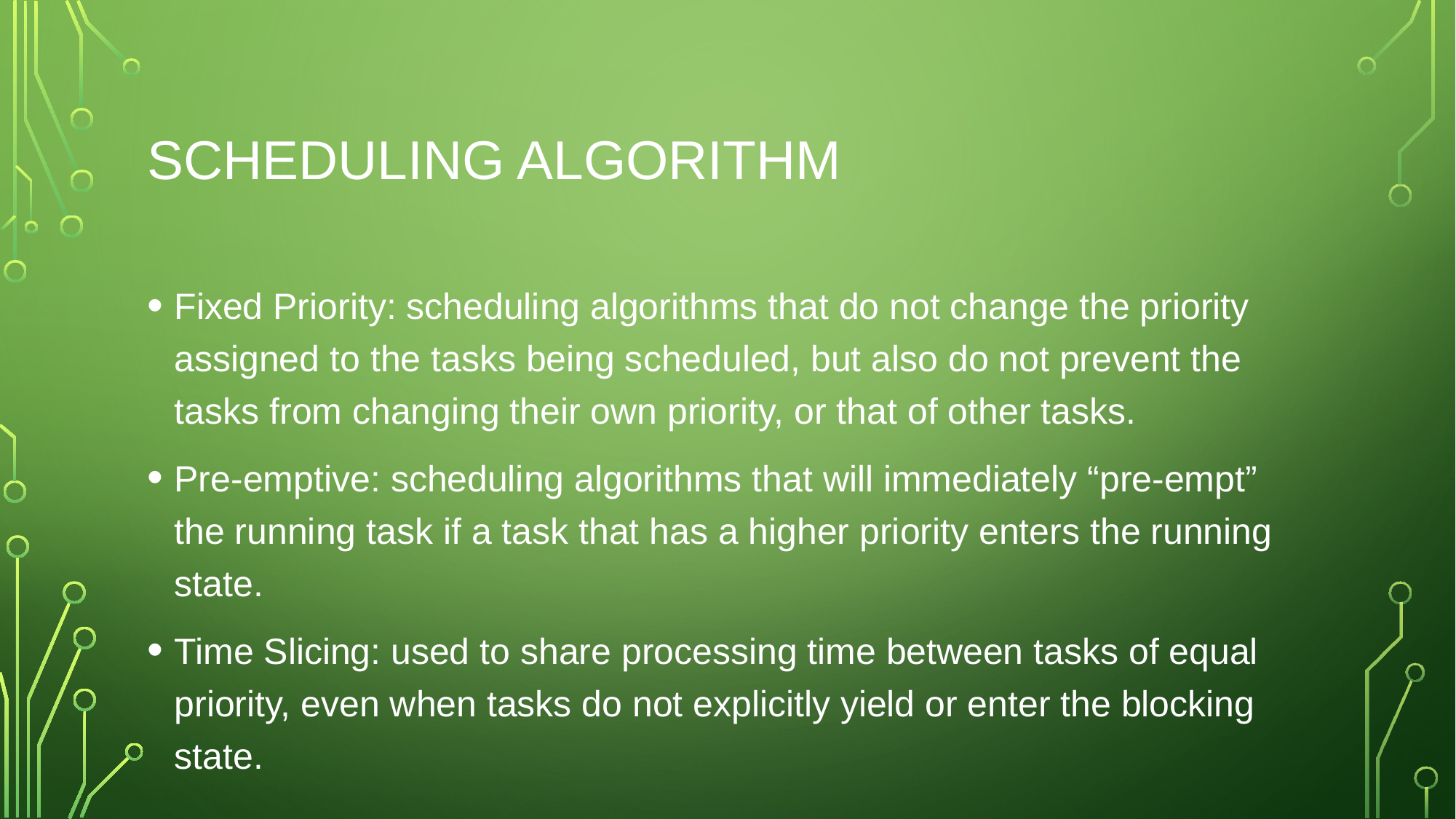

# Scheduling algorithm
Fixed Priority: scheduling algorithms that do not change the priority assigned to the tasks being scheduled, but also do not prevent the tasks from changing their own priority, or that of other tasks.
Pre-emptive: scheduling algorithms that will immediately “pre-empt” the running task if a task that has a higher priority enters the running state.
Time Slicing: used to share processing time between tasks of equal priority, even when tasks do not explicitly yield or enter the blocking state.